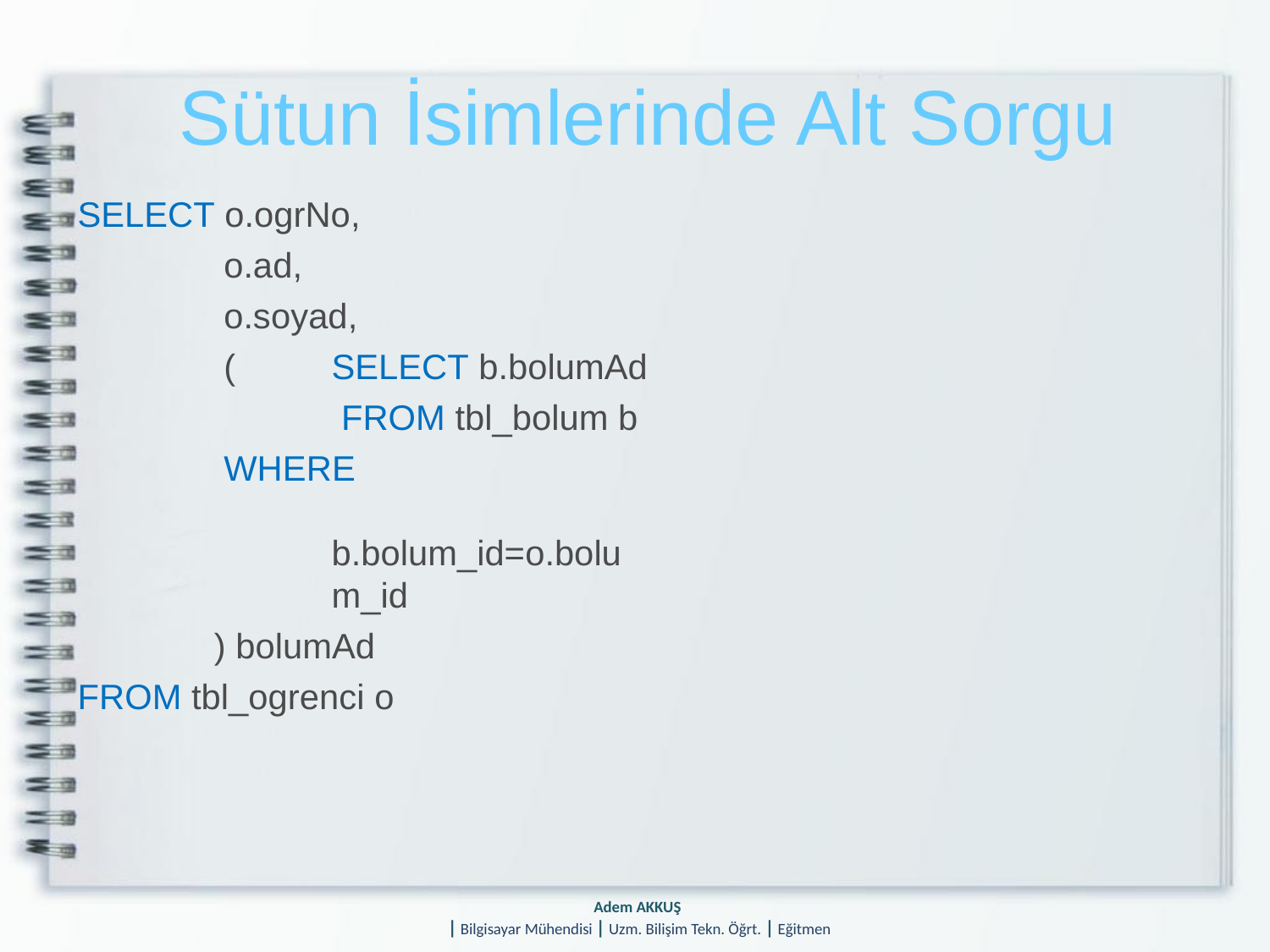

# Sütun İsimlerinde Alt Sorgu
SELECT o.ogrNo,
o.ad,
o.soyad,
(	SELECT b.bolumAd  FROM tbl_bolum b
WHERE	b.bolum_id=o.bolum_id
) bolumAd  FROM tbl_ogrenci o
Adem AKKUŞ
| Bilgisayar Mühendisi | Uzm. Bilişim Tekn. Öğrt. | Eğitmen